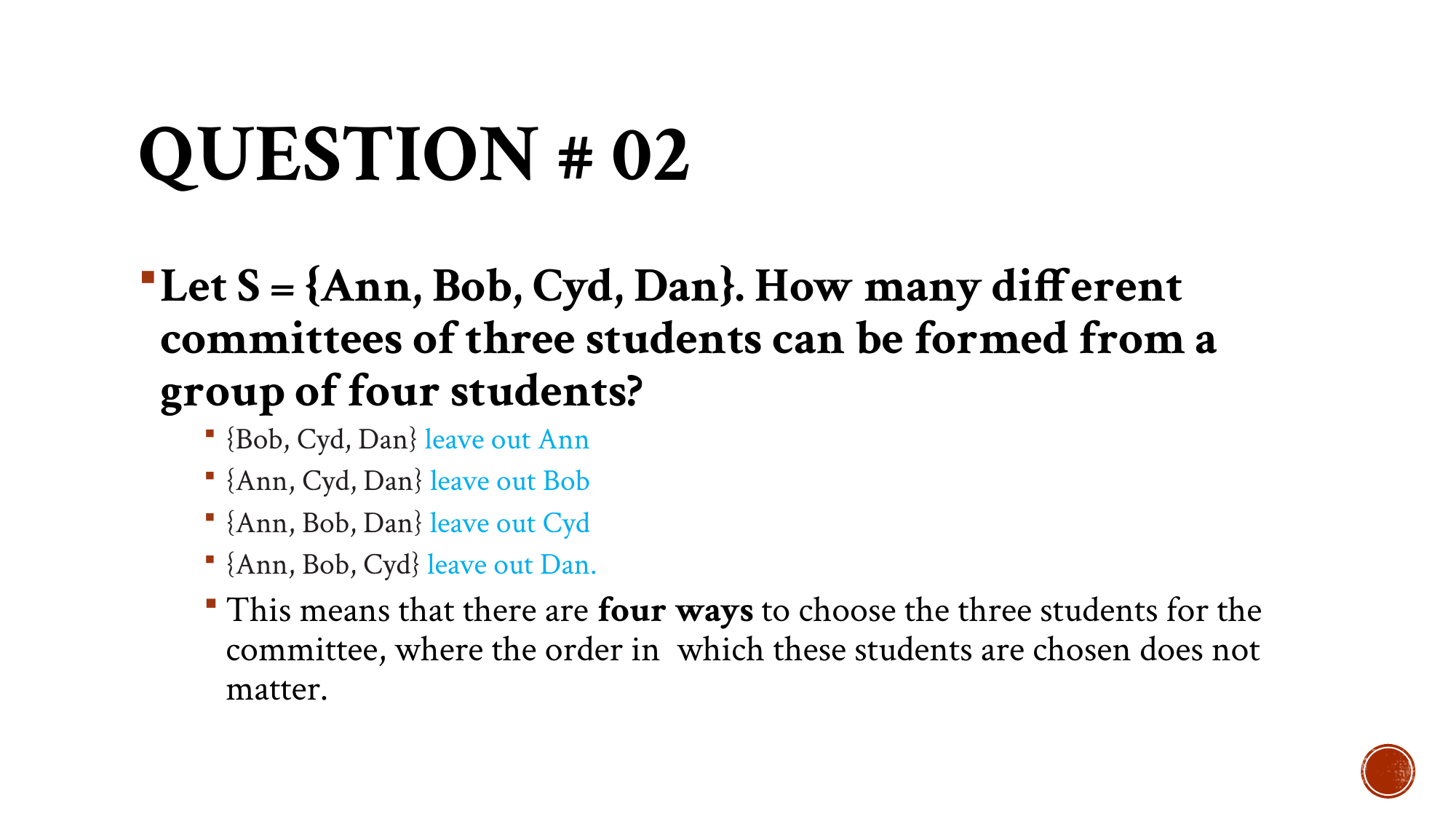

# QUESTION # 02
Let S = {Ann, Bob, Cyd, Dan}. How many different committees of three students can be formed from a group of four students?
{Bob, Cyd, Dan} leave out Ann
{Ann, Cyd, Dan} leave out Bob
{Ann, Bob, Dan} leave out Cyd
{Ann, Bob, Cyd} leave out Dan.
This means that there are four ways to choose the three students for the committee, where the order in  which these students are chosen does not matter.